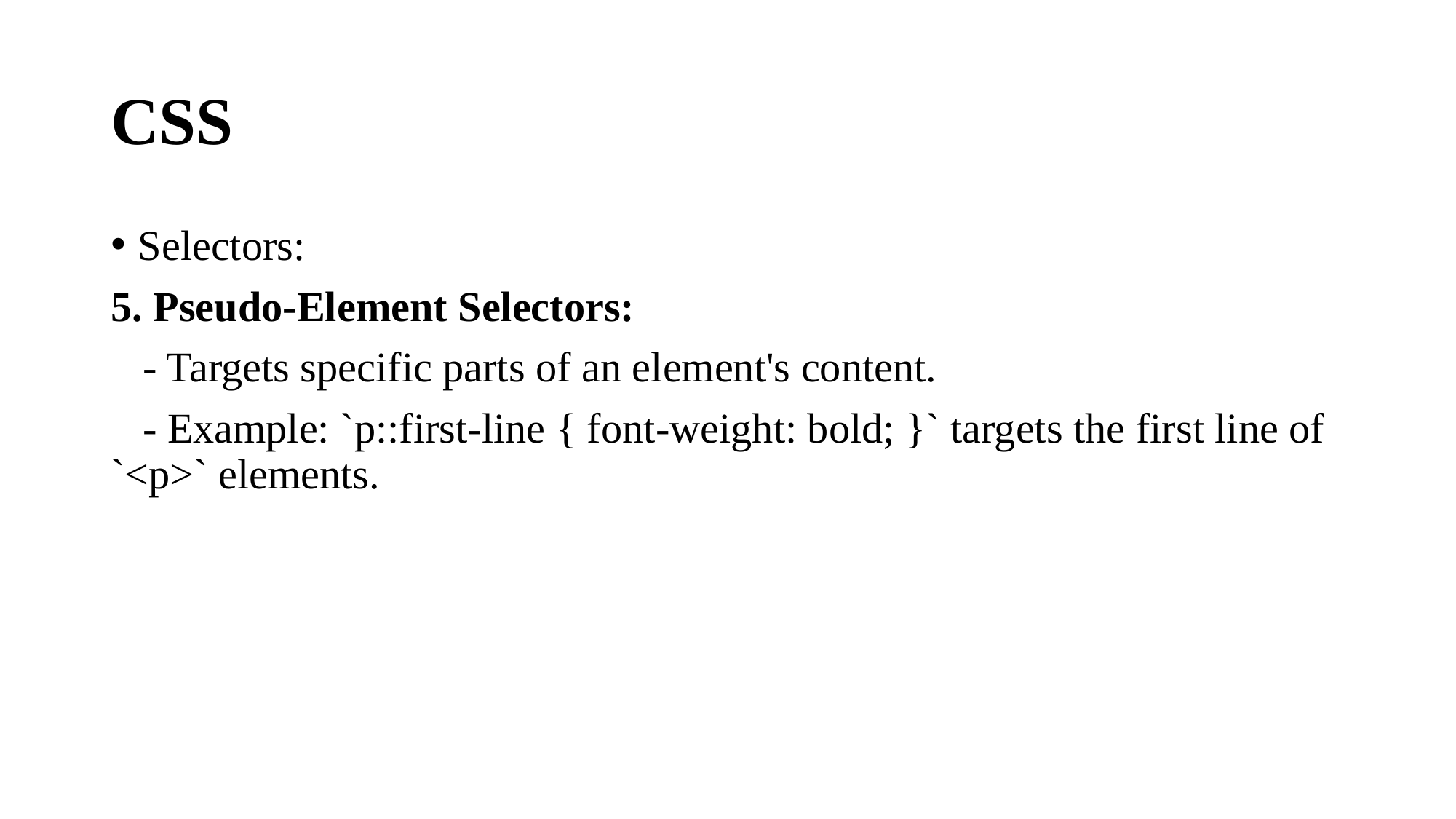

# CSS
Selectors:
5. Pseudo-Element Selectors:
   - Targets specific parts of an element's content.
   - Example: `p::first-line { font-weight: bold; }` targets the first line of `<p>` elements.